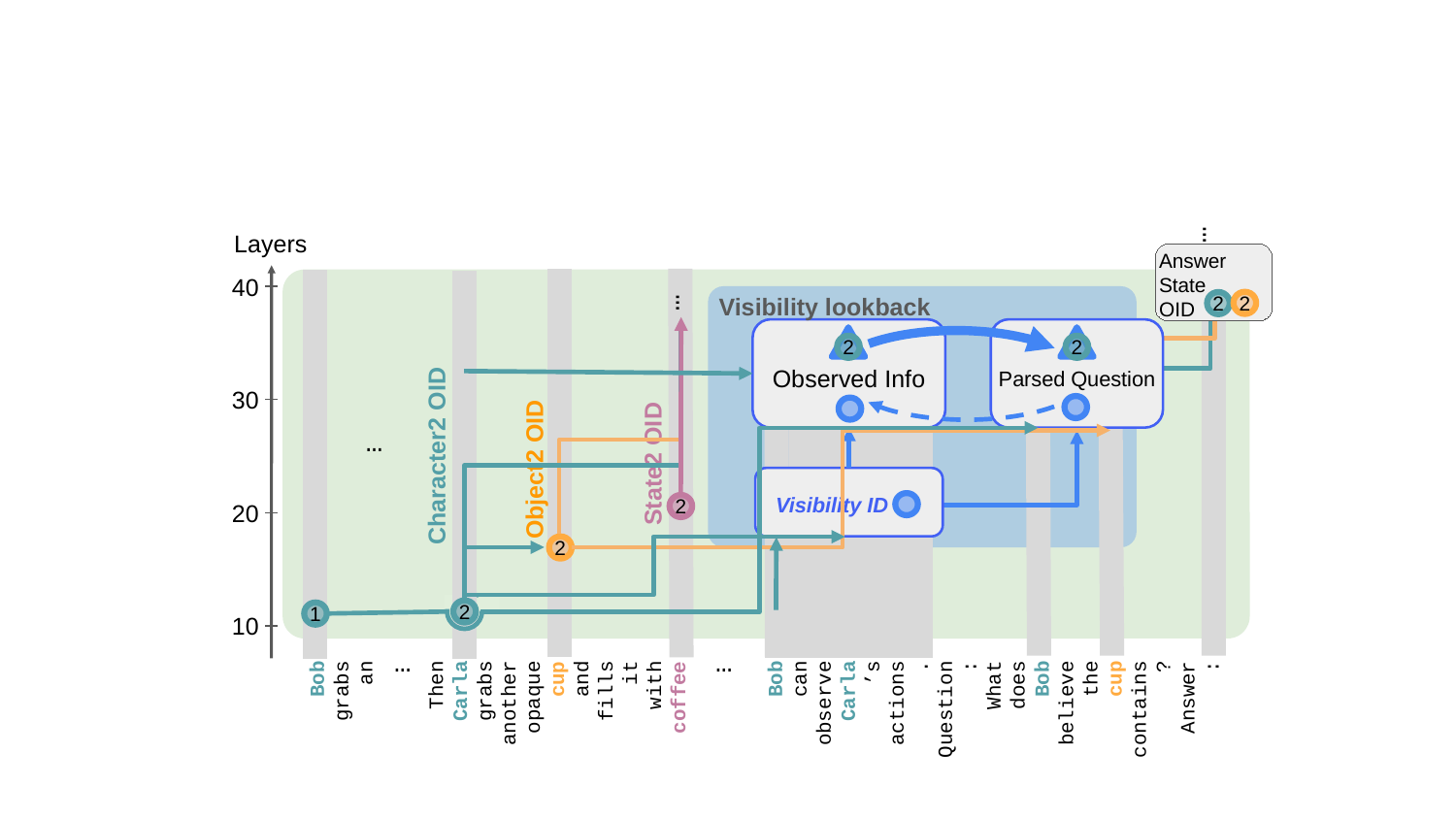

…
Layers
Answer State
OID

Bob
grabs
an

Then
Carla
grabs
another
opaque
cup
and
fills
it
with
coffee

  Bob
can
observe
Carla
’s
actions
.
Question
:
What
does
Bob
believe
the
cup
contains
?
Answer
:

40
…

 Visibility lookback
2
2

Observed Info

Parsed Question

2

2
30

…
Character2 OID
State2 OID
Object2 OID

Visibility ID

2
20
2

2
1
10
…
…